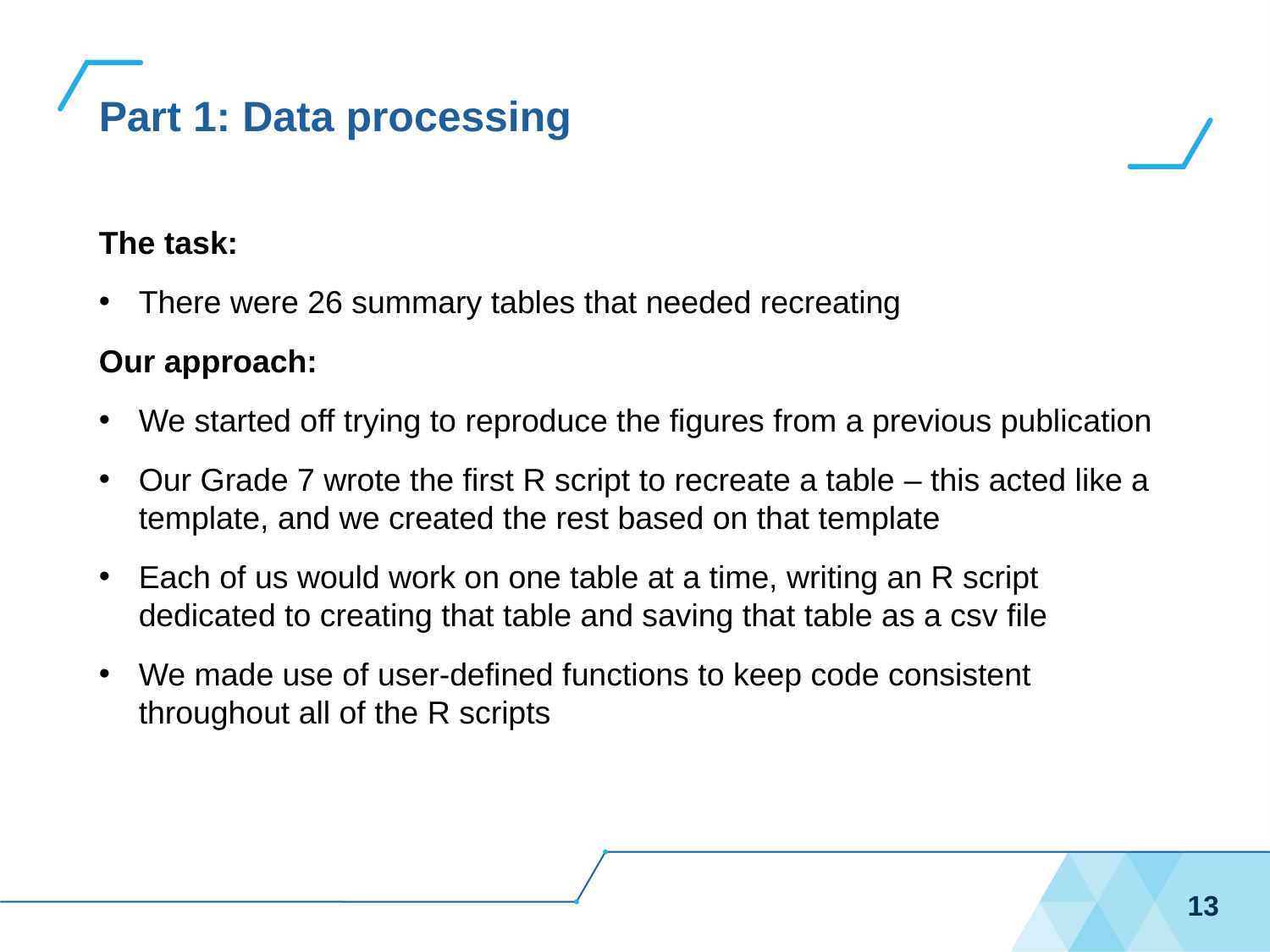

# Part 1: Data processing
The task:
There were 26 summary tables that needed recreating
Our approach:
We started off trying to reproduce the figures from a previous publication
Our Grade 7 wrote the first R script to recreate a table – this acted like a template, and we created the rest based on that template
Each of us would work on one table at a time, writing an R script dedicated to creating that table and saving that table as a csv file
We made use of user-defined functions to keep code consistent throughout all of the R scripts
13